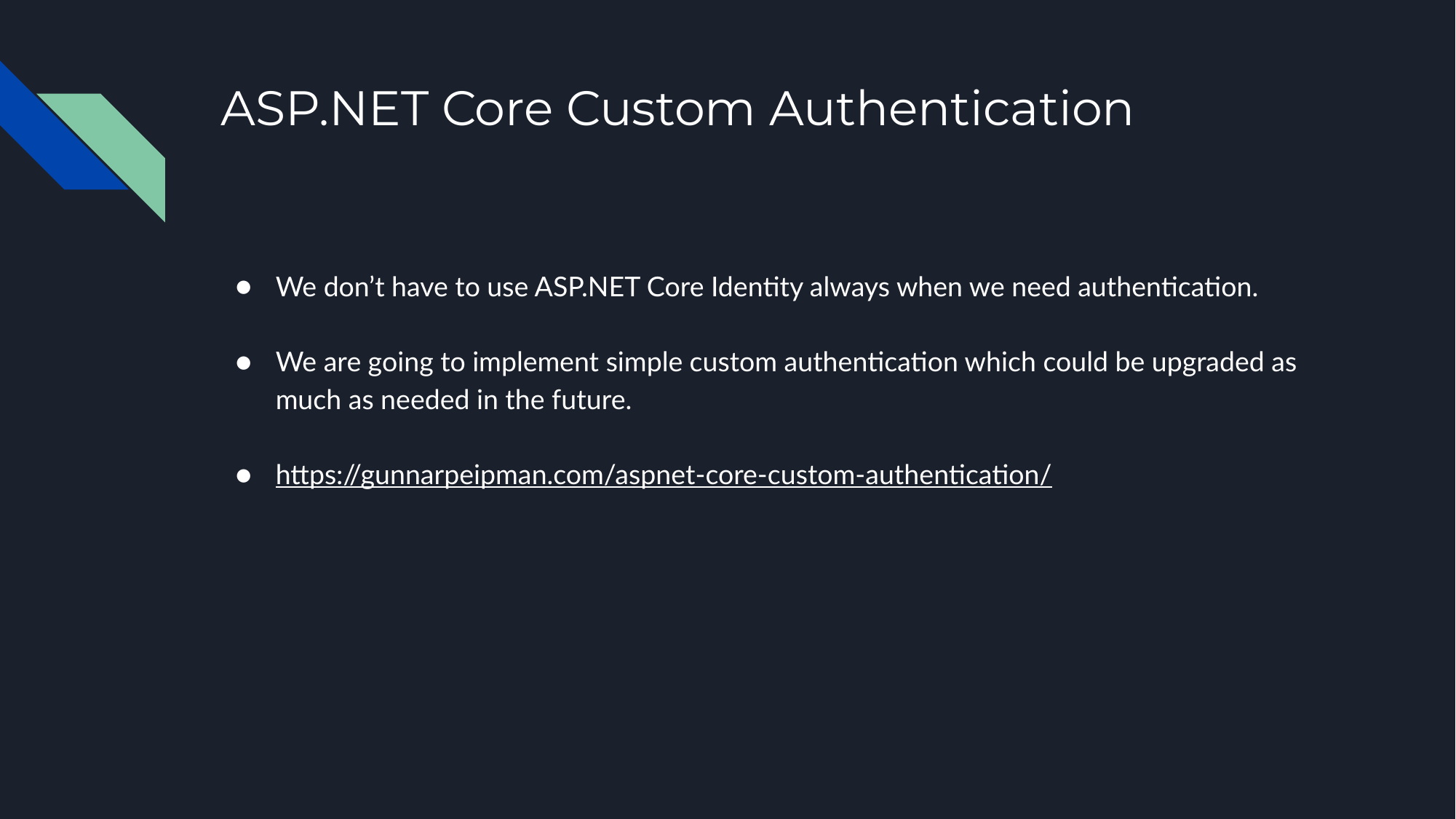

# ASP.NET Core Custom Authentication
We don’t have to use ASP.NET Core Identity always when we need authentication.

We are going to implement simple custom authentication which could be upgraded as much as needed in the future.

https://gunnarpeipman.com/aspnet-core-custom-authentication/